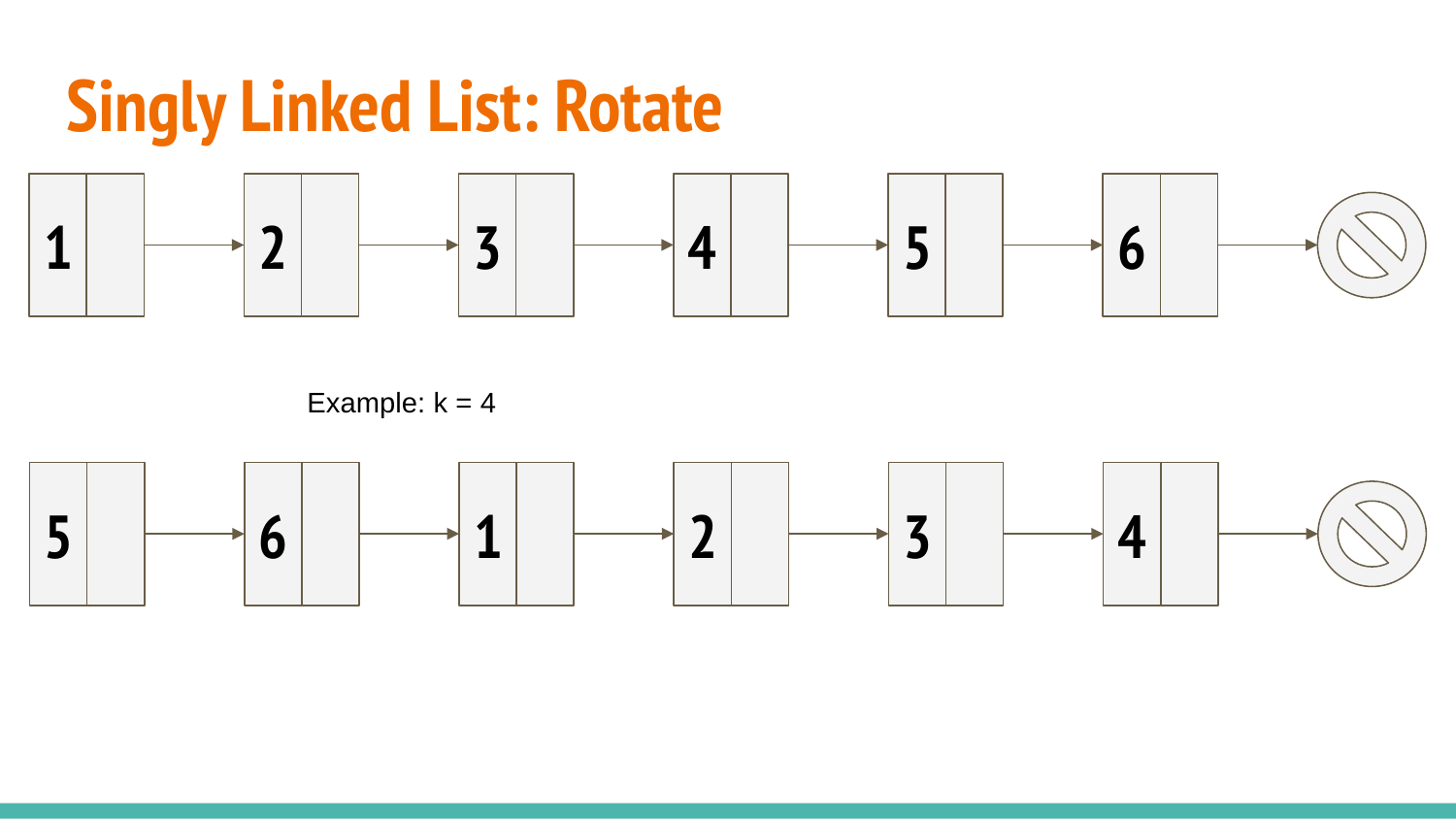

# Singly Linked List: Rotate
1
2
3
4
5
6

Example: k = 4
5
6
1
2
3
4